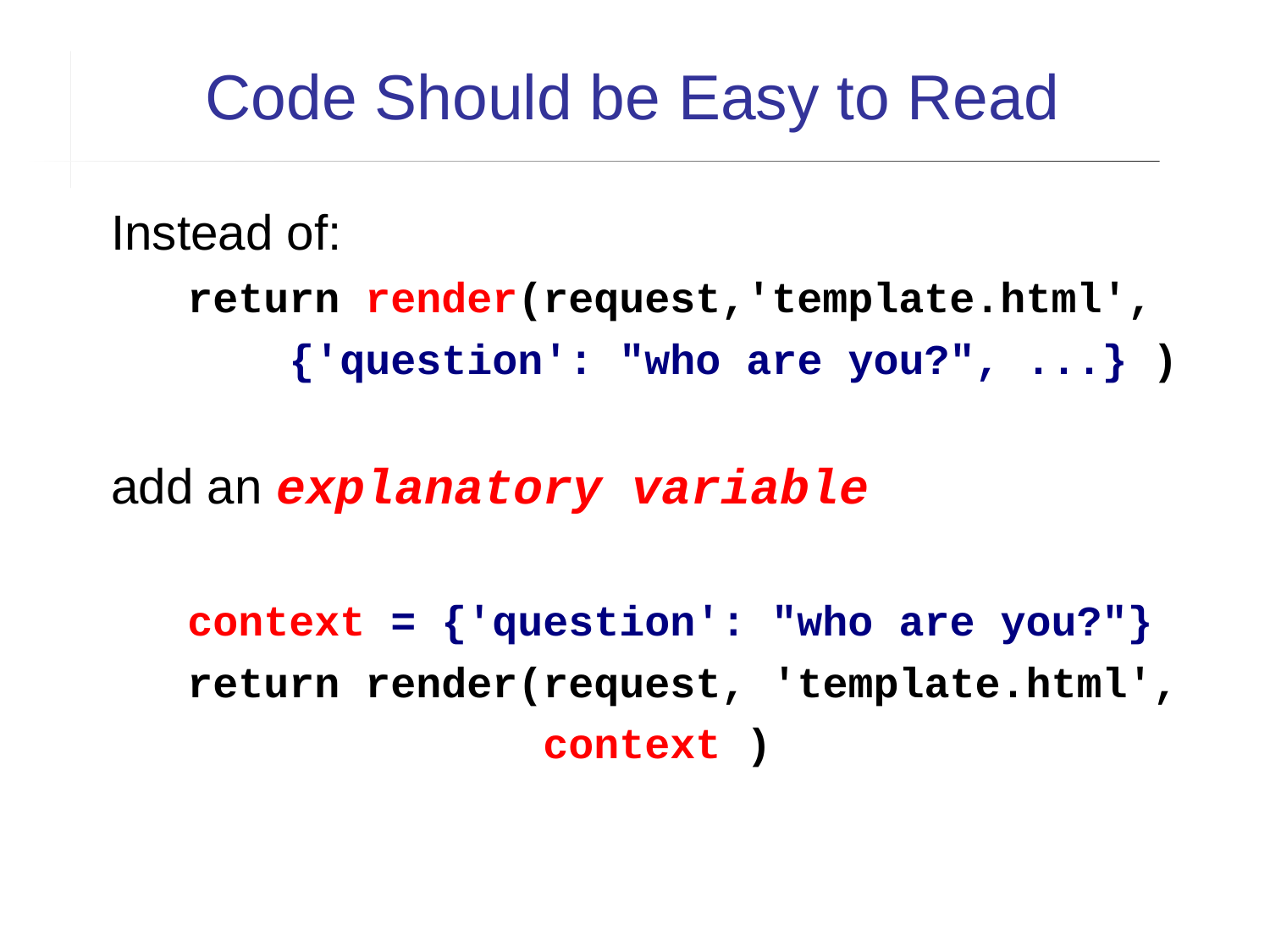

Code Should be Easy to Read
Instead of:
   return render(request,'template.html',
       {'question': "who are you?", ...} )

add an explanatory variable

   context = {'question': "who are you?"}
   return render(request, 'template.html',
                 context )